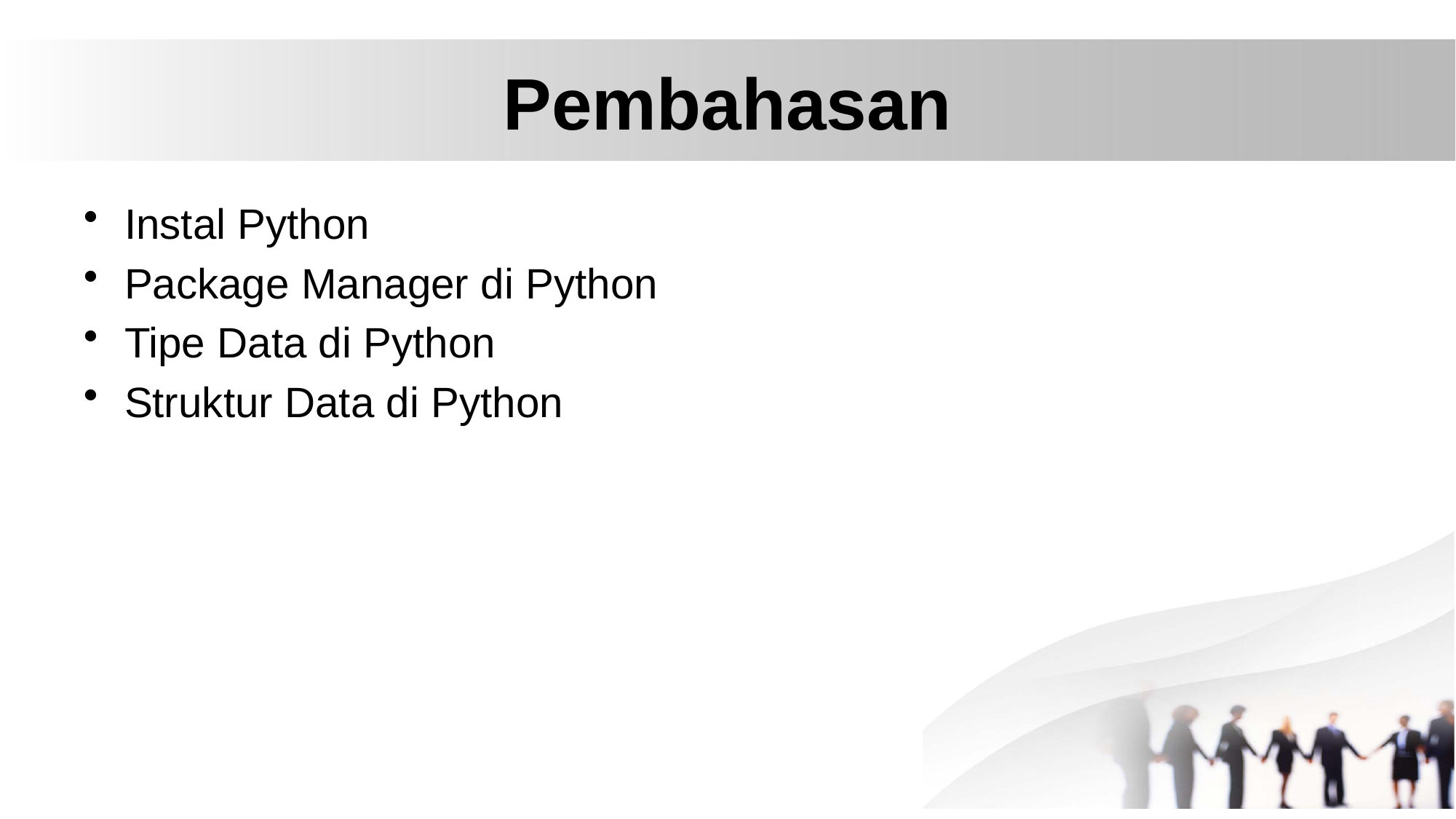

# Pembahasan
Instal Python
Package Manager di Python
Tipe Data di Python
Struktur Data di Python